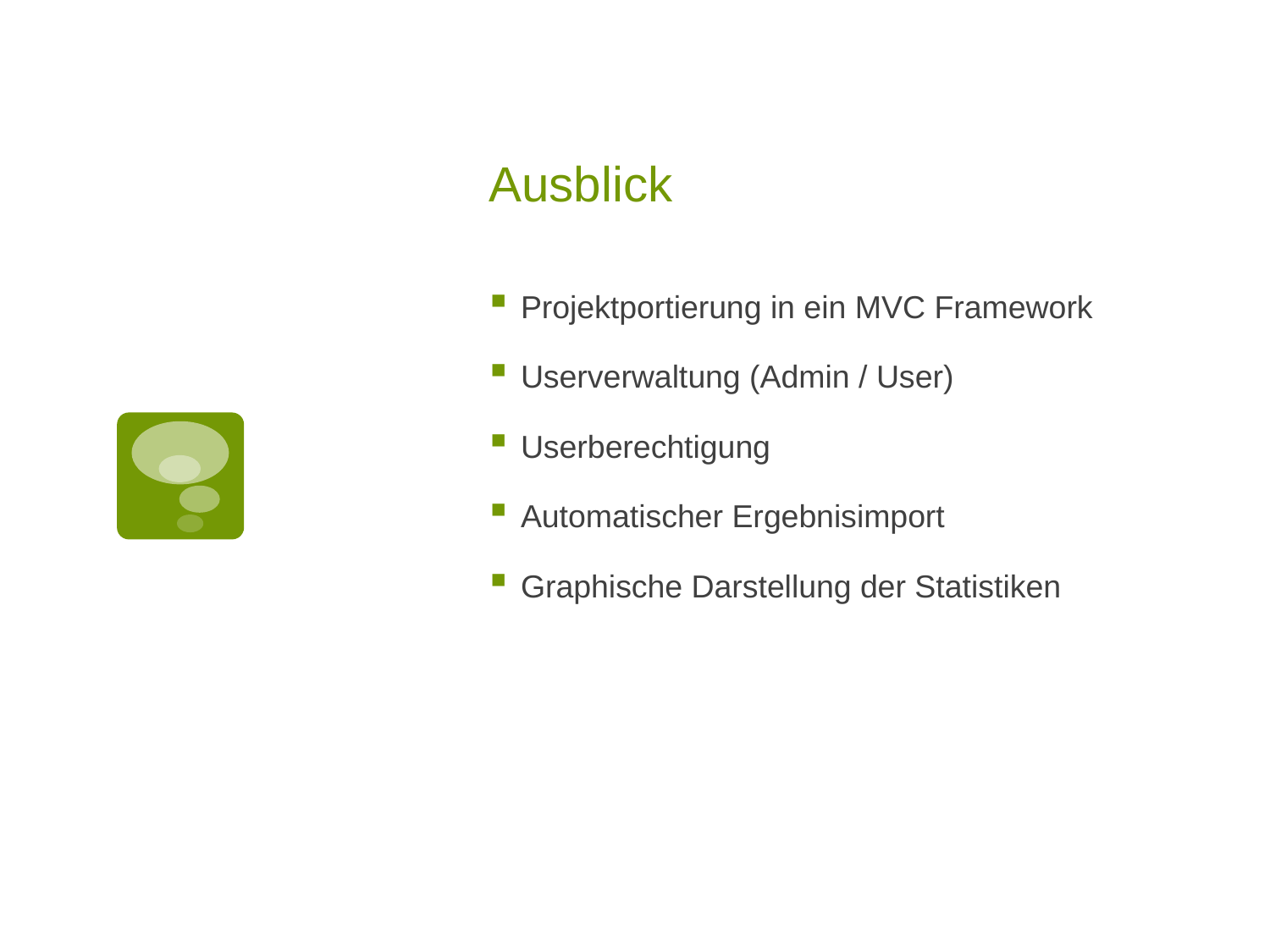

# Ausblick
Projektportierung in ein MVC Framework
Userverwaltung (Admin / User)
Userberechtigung
Automatischer Ergebnisimport
Graphische Darstellung der Statistiken